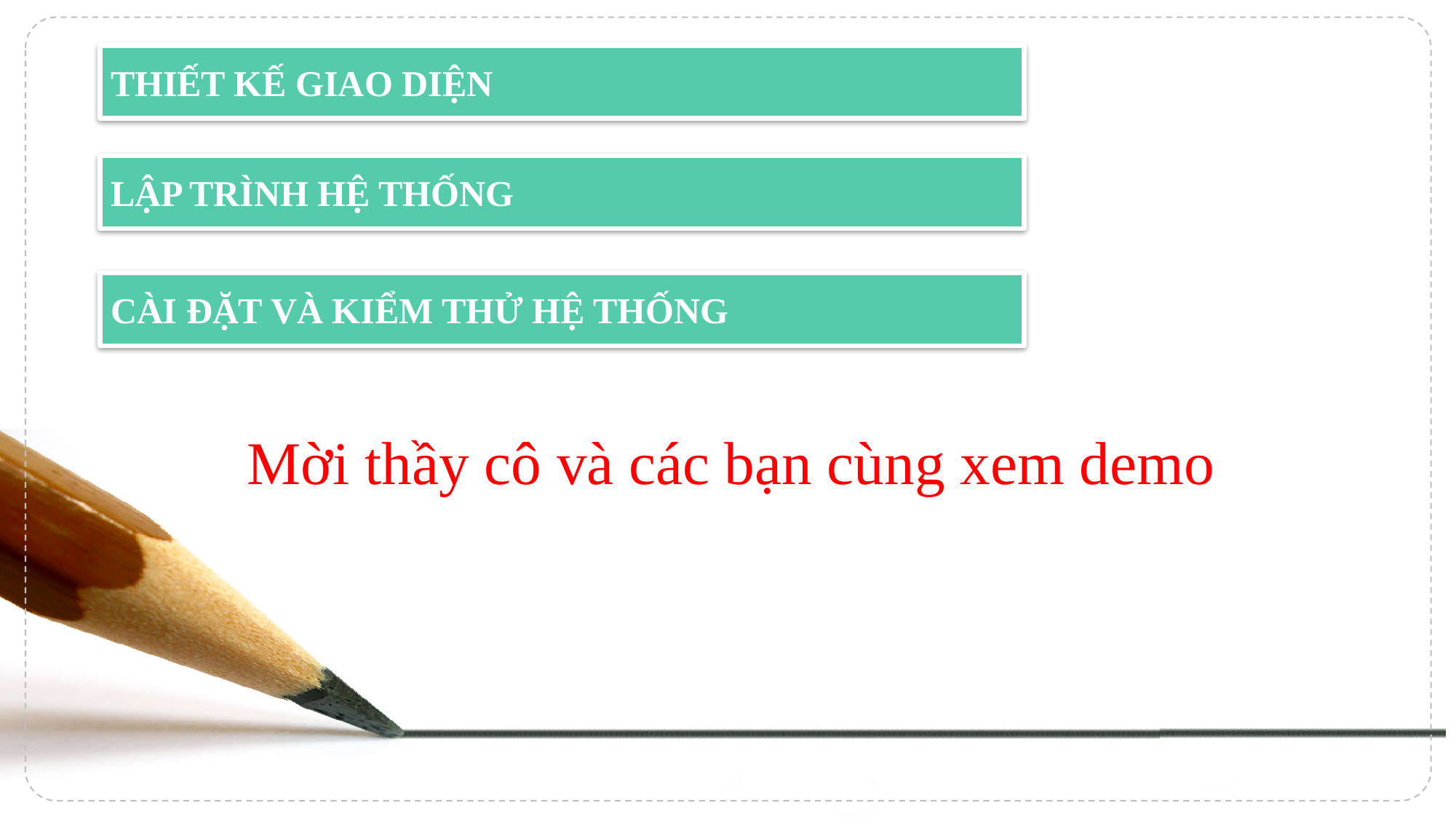

THIẾT KẾ GIAO DIỆN
LẬP TRÌNH HỆ THỐNG
CÀI ĐẶT VÀ KIỂM THỬ HỆ THỐNG
Mời thầy cô và các bạn cùng xem demo